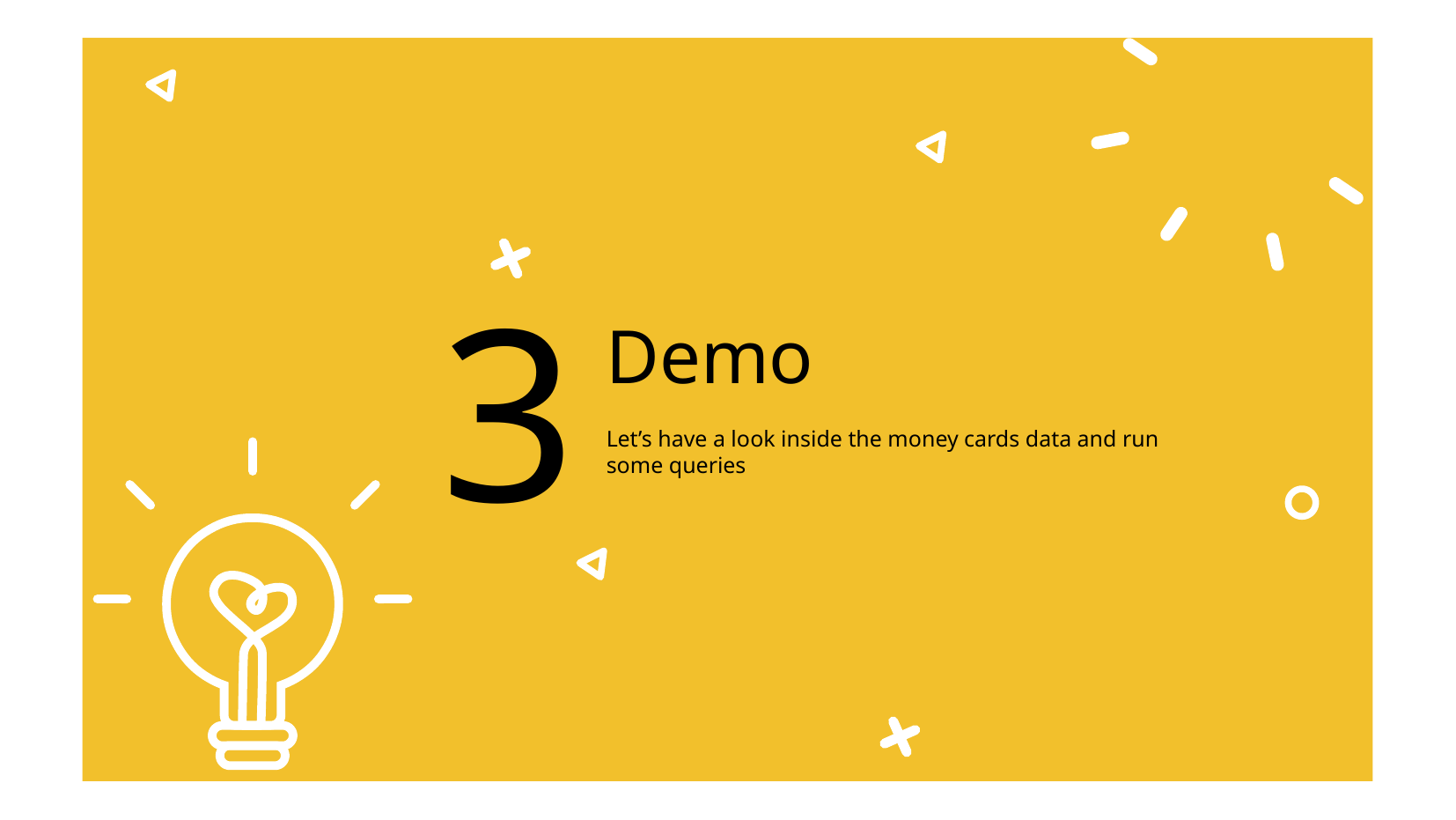

3
# Demo
Let’s have a look inside the money cards data and run some queries